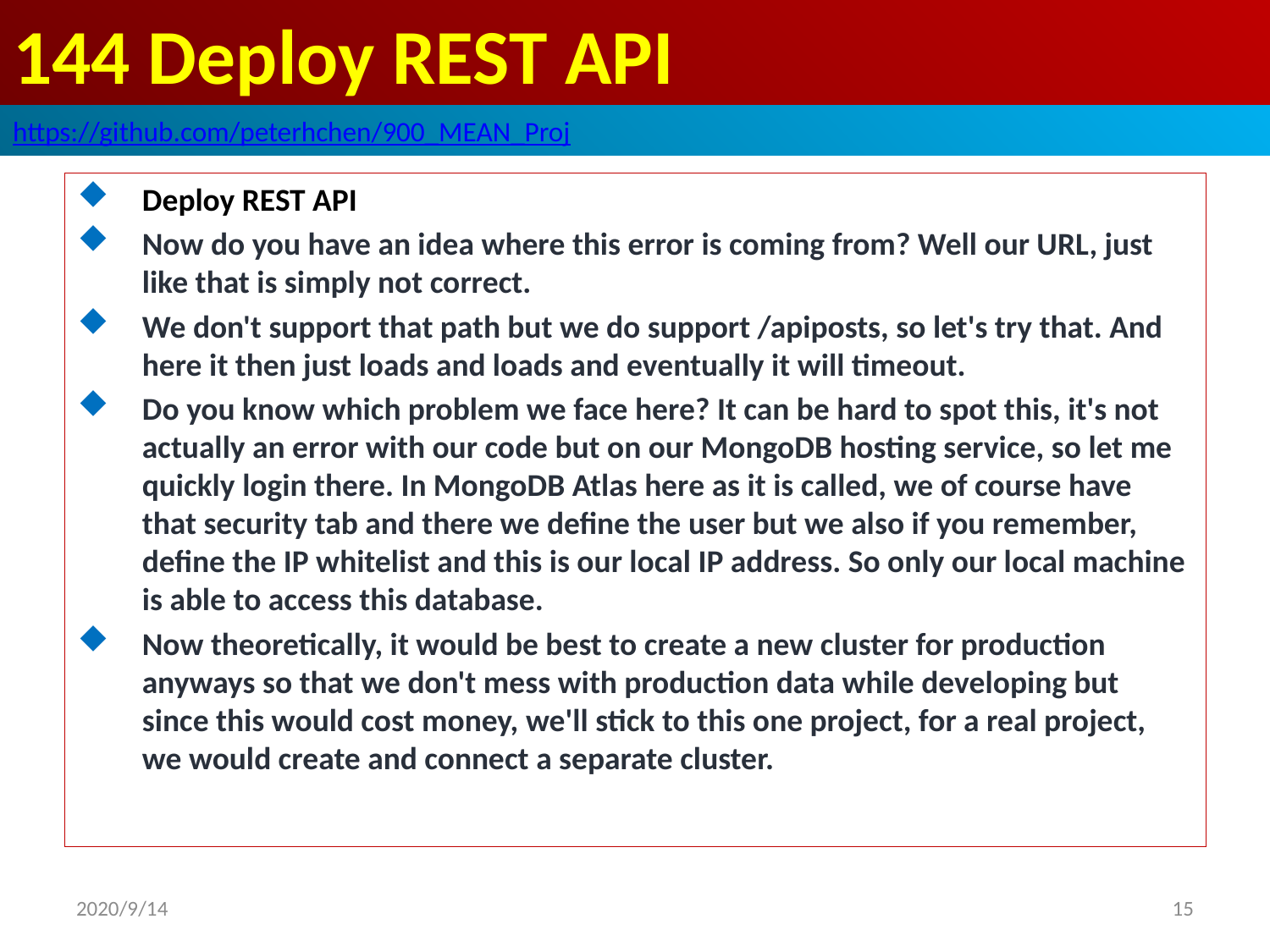

# 144 Deploy REST API
https://github.com/peterhchen/900_MEAN_Proj
Deploy REST API
Now do you have an idea where this error is coming from? Well our URL, just like that is simply not correct.
We don't support that path but we do support /apiposts, so let's try that. And here it then just loads and loads and eventually it will timeout.
Do you know which problem we face here? It can be hard to spot this, it's not actually an error with our code but on our MongoDB hosting service, so let me quickly login there. In MongoDB Atlas here as it is called, we of course have that security tab and there we define the user but we also if you remember, define the IP whitelist and this is our local IP address. So only our local machine is able to access this database.
Now theoretically, it would be best to create a new cluster for production anyways so that we don't mess with production data while developing but since this would cost money, we'll stick to this one project, for a real project, we would create and connect a separate cluster.
15
2020/9/14